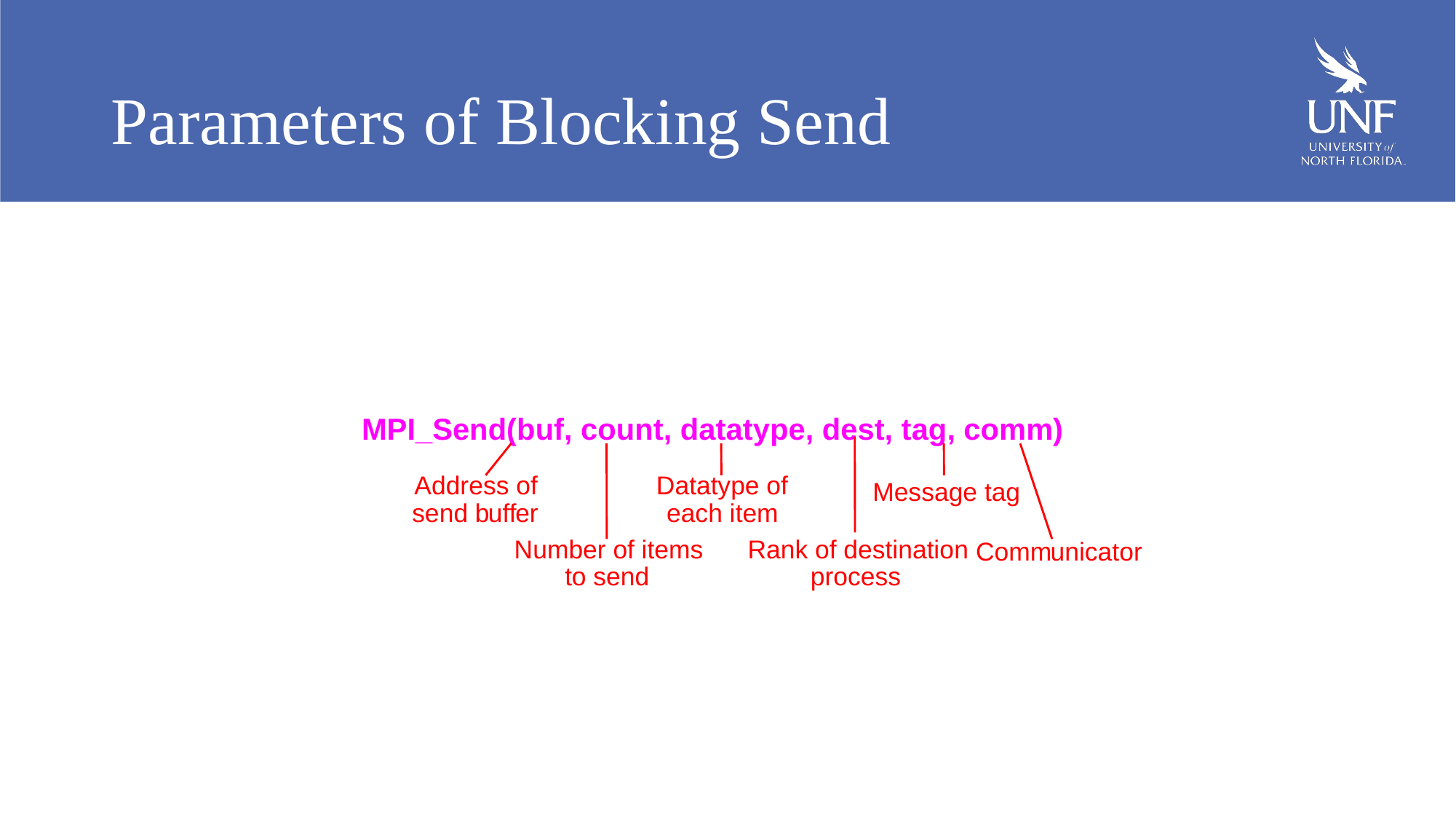

# Parameters of Blocking Send
MPI_Send(buf, count, datatype, dest, tag, comm)

Address of
Datatype of
Message tag
send b
uff
er
each item
Number of items
Rank of destination
Comm
unicator
to send
process